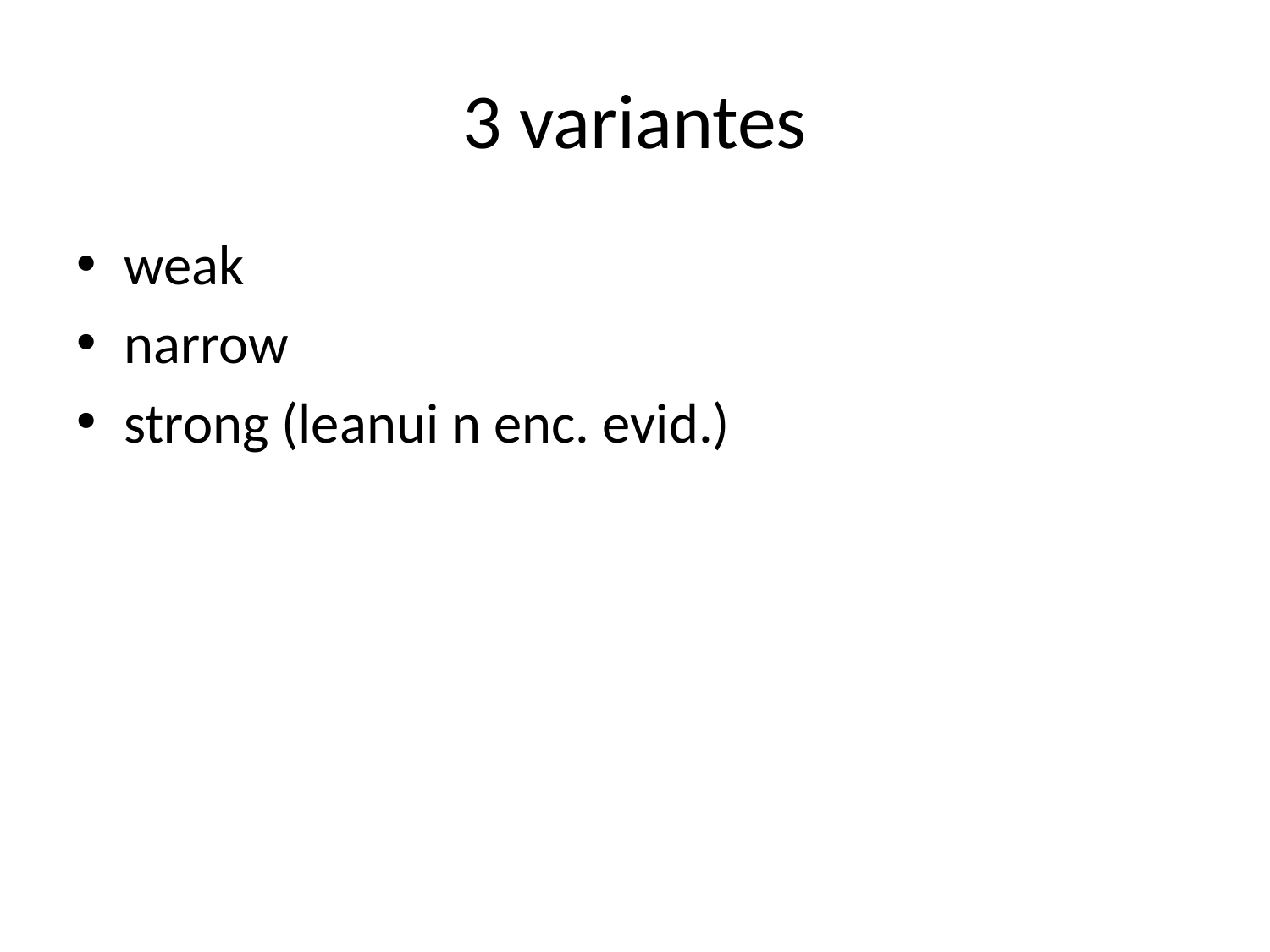

# 3 variantes
weak
narrow
strong (leanui n enc. evid.)